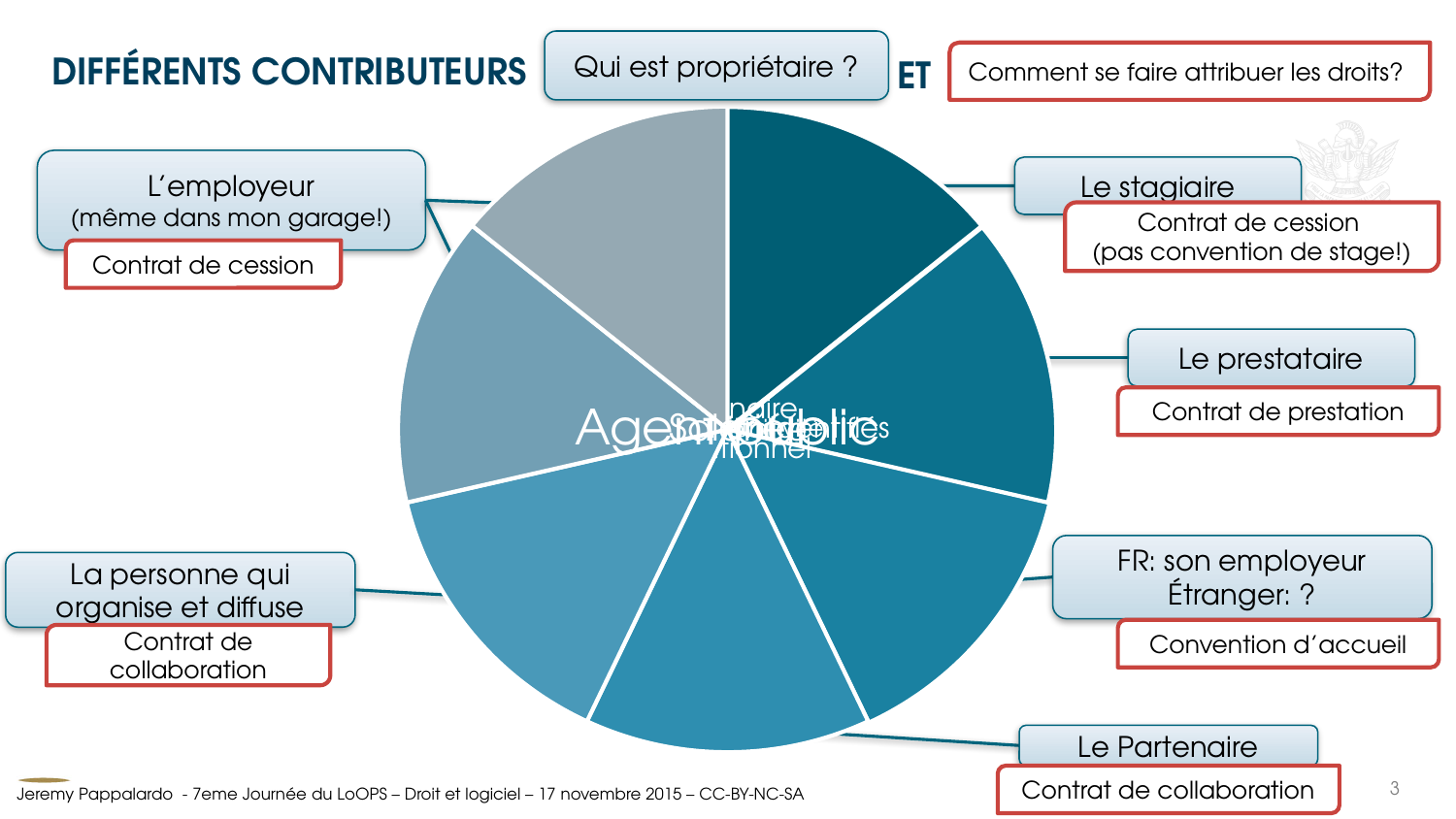

stagiaire
Prestataire
Chercheur invité
Partenaire
Institutionnel
Contribut. non identifiés
Agent public
Salarié
Qui est propriétaire ?
Comment se faire attribuer les droits?
ET
# différents contributeurs
L’employeur
(même dans mon garage!)
Le stagiaire

Contrat de cession
(pas convention de stage!)
Contrat de cession
Le prestataire
Contrat de prestation
FR: son employeur
Étranger: ?
La personne qui organise et diffuse
Convention d’accueil
Contrat de collaboration
Le Partenaire
Contrat de collaboration
3